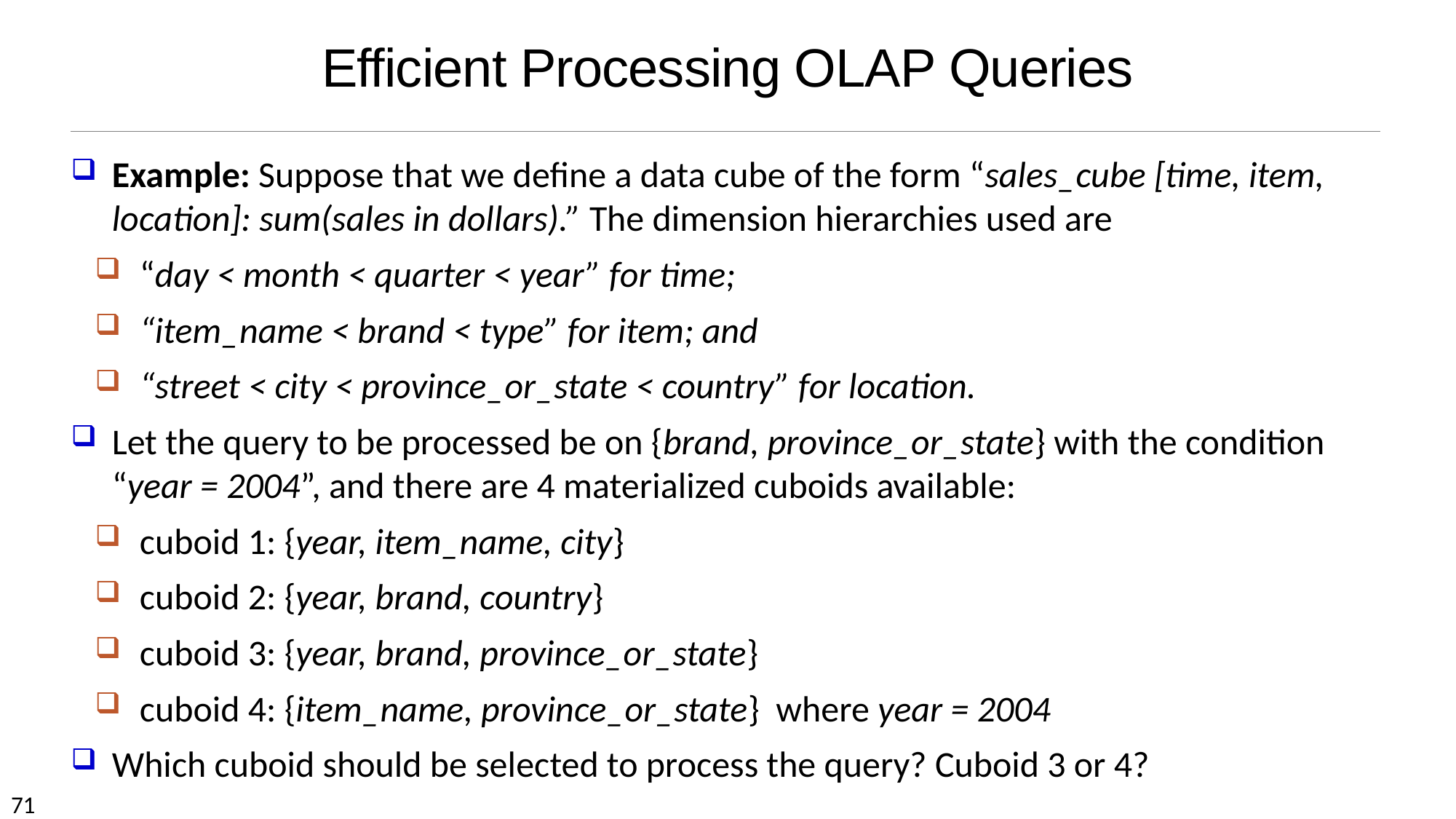

# Efficient Processing OLAP Queries
Example: Suppose that we define a data cube of the form “sales_cube [time, item, location]: sum(sales in dollars).” The dimension hierarchies used are
“day < month < quarter < year” for time;
“item_name < brand < type” for item; and
“street < city < province_or_state < country” for location.
Let the query to be processed be on {brand, province_or_state} with the condition “year = 2004”, and there are 4 materialized cuboids available:
cuboid 1: {year, item_name, city}
cuboid 2: {year, brand, country}
cuboid 3: {year, brand, province_or_state}
cuboid 4: {item_name, province_or_state}  where year = 2004
Which cuboid should be selected to process the query? Cuboid 3 or 4?